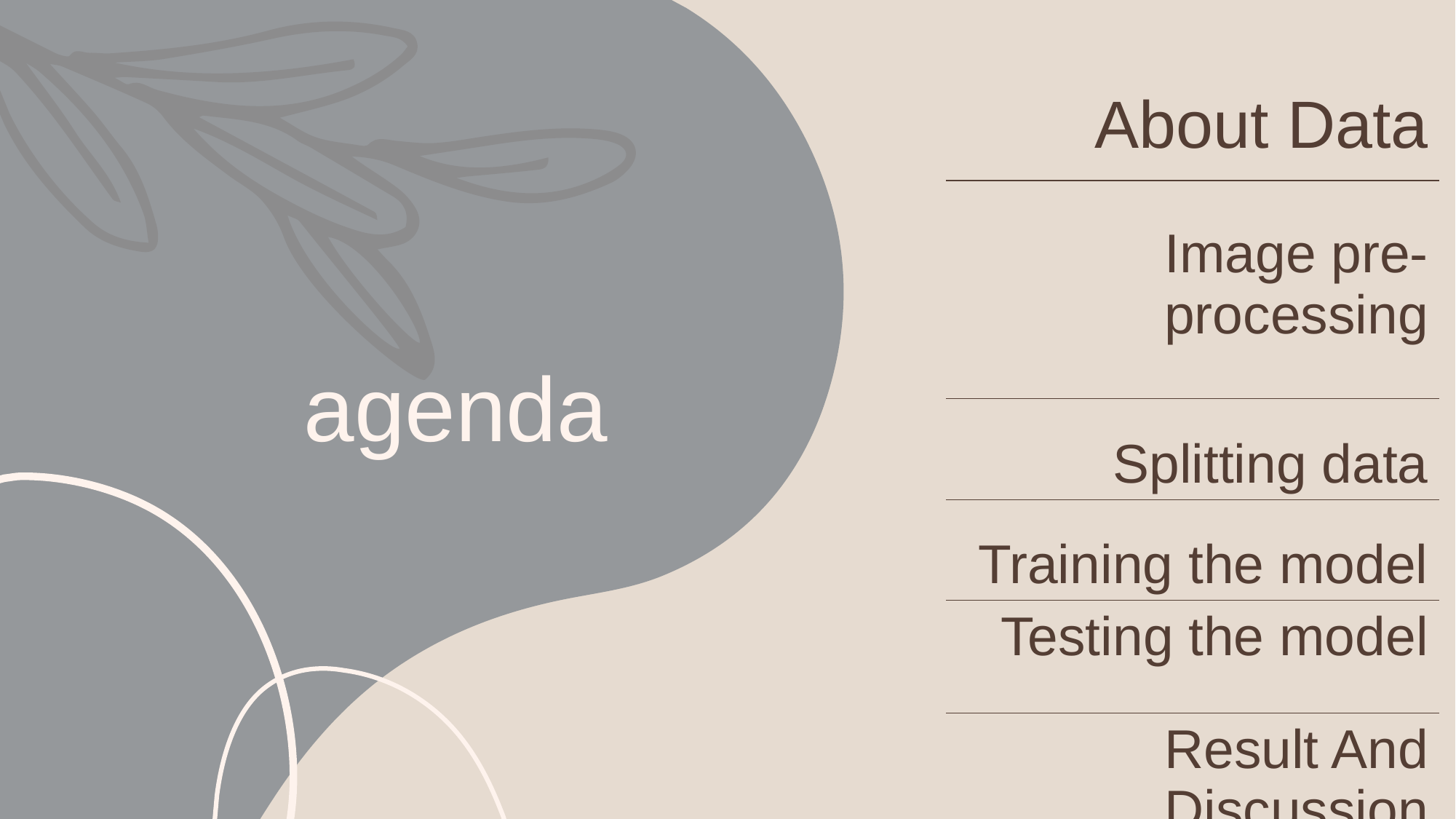

| About Data |
| --- |
|  |
| Image pre-processing |
| --- |
| Splitting data |
| Training the model |
| Testing the model |
| Result And Discussion |
# agenda